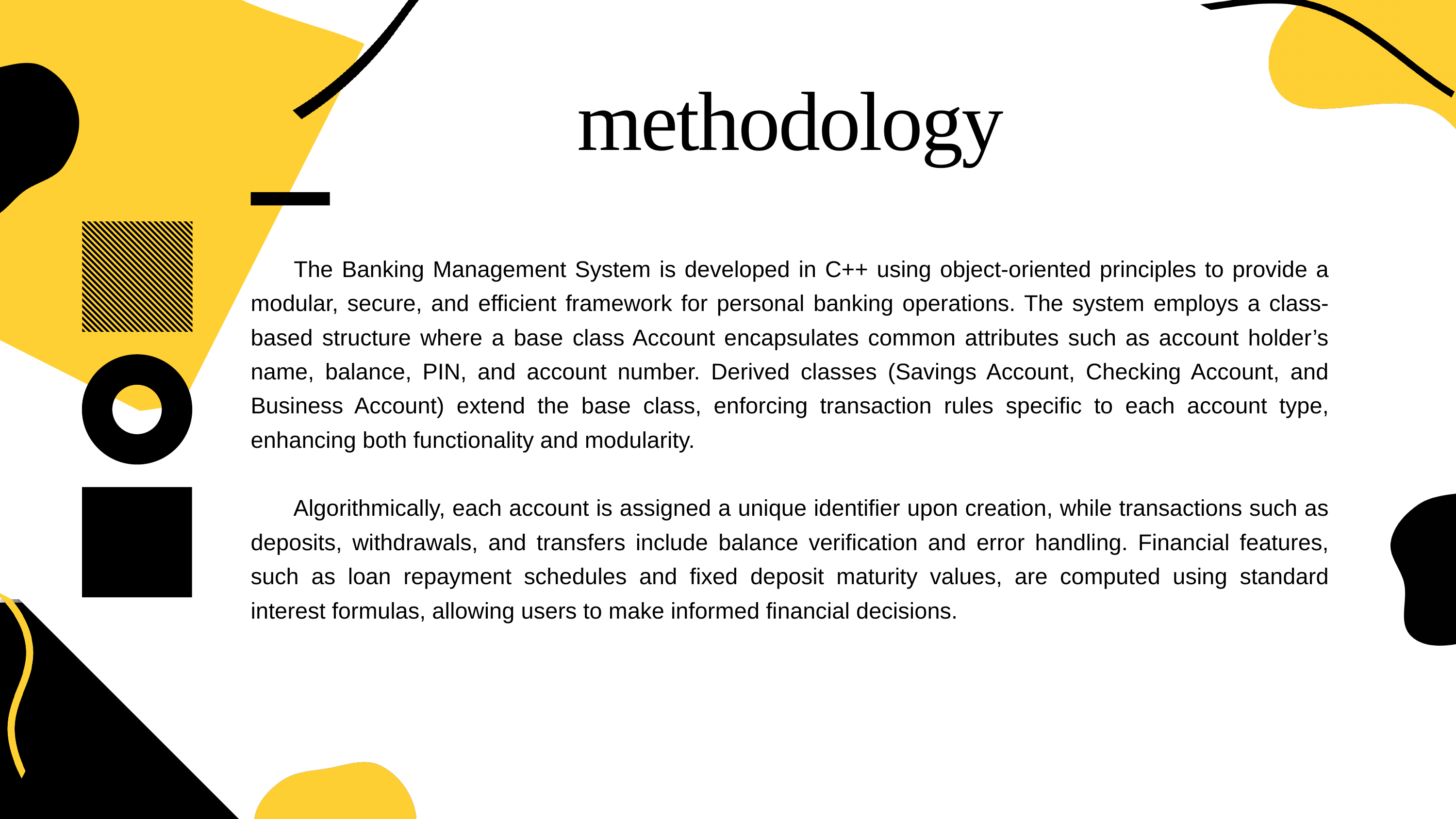

methodology

     The Banking Management System is developed in C++ using object-oriented principles to provide a modular, secure, and efficient framework for personal banking operations. The system employs a class-based structure where a base class Account encapsulates common attributes such as account holder’s name, balance, PIN, and account number. Derived classes (Savings Account, Checking Account, and Business Account) extend the base class, enforcing transaction rules specific to each account type, enhancing both functionality and modularity.

      Algorithmically, each account is assigned a unique identifier upon creation, while transactions such as deposits, withdrawals, and transfers include balance verification and error handling. Financial features, such as loan repayment schedules and fixed deposit maturity values, are computed using standard interest formulas, allowing users to make informed financial decisions.